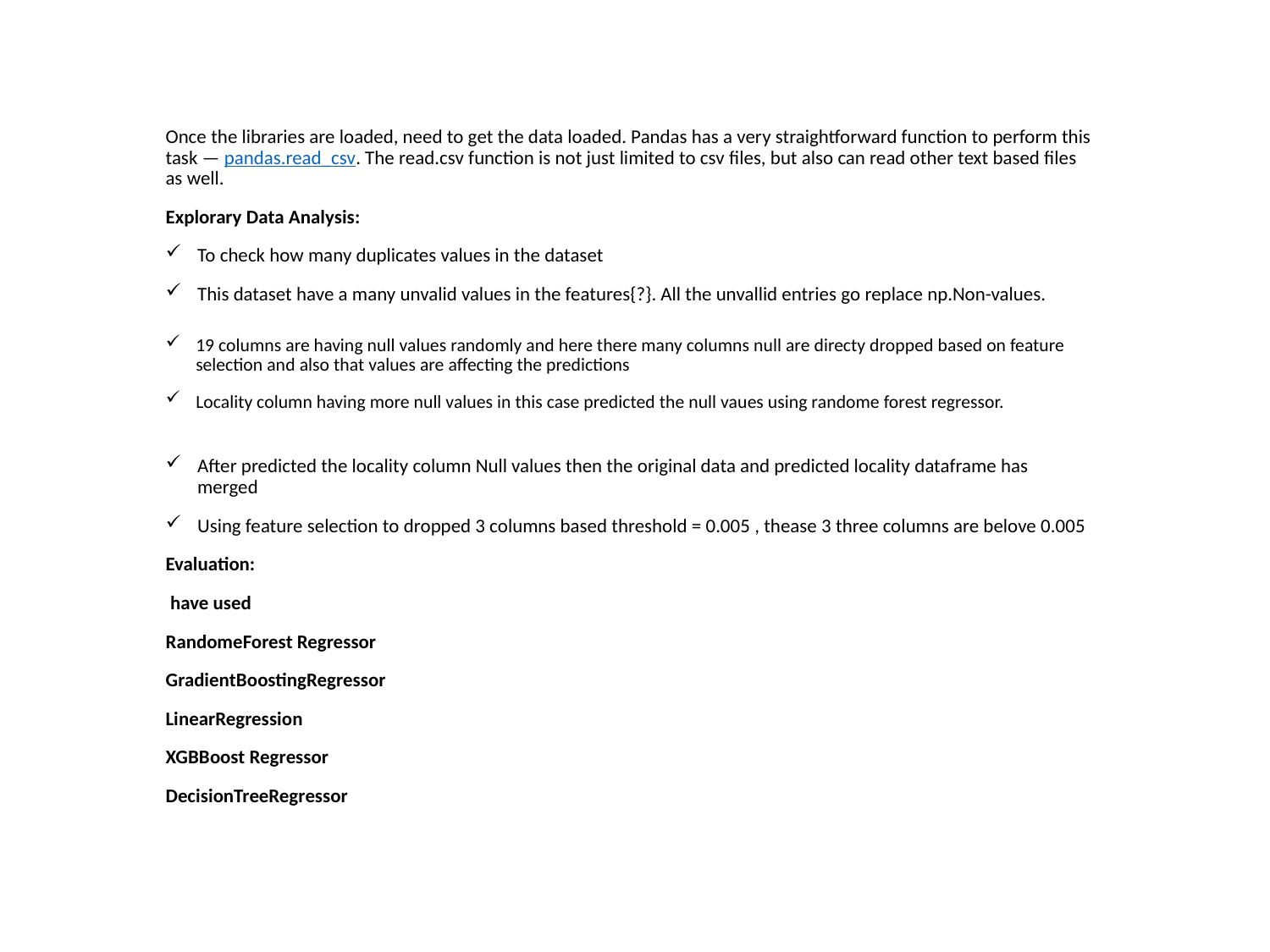

Once the libraries are loaded, need to get the data loaded. Pandas has a very straightforward function to perform this task — pandas.read_csv. The read.csv function is not just limited to csv files, but also can read other text based files as well.
Explorary Data Analysis:
To check how many duplicates values in the dataset
This dataset have a many unvalid values in the features{?}. All the unvallid entries go replace np.Non-values.
19 columns are having null values randomly and here there many columns null are directy dropped based on feature selection and also that values are affecting the predictions
Locality column having more null values in this case predicted the null vaues using randome forest regressor.
After predicted the locality column Null values then the original data and predicted locality dataframe has merged
Using feature selection to dropped 3 columns based threshold = 0.005 , thease 3 three columns are belove 0.005
Evaluation:
 have used
RandomeForest Regressor
GradientBoostingRegressor
LinearRegression
XGBBoost Regressor
DecisionTreeRegressor